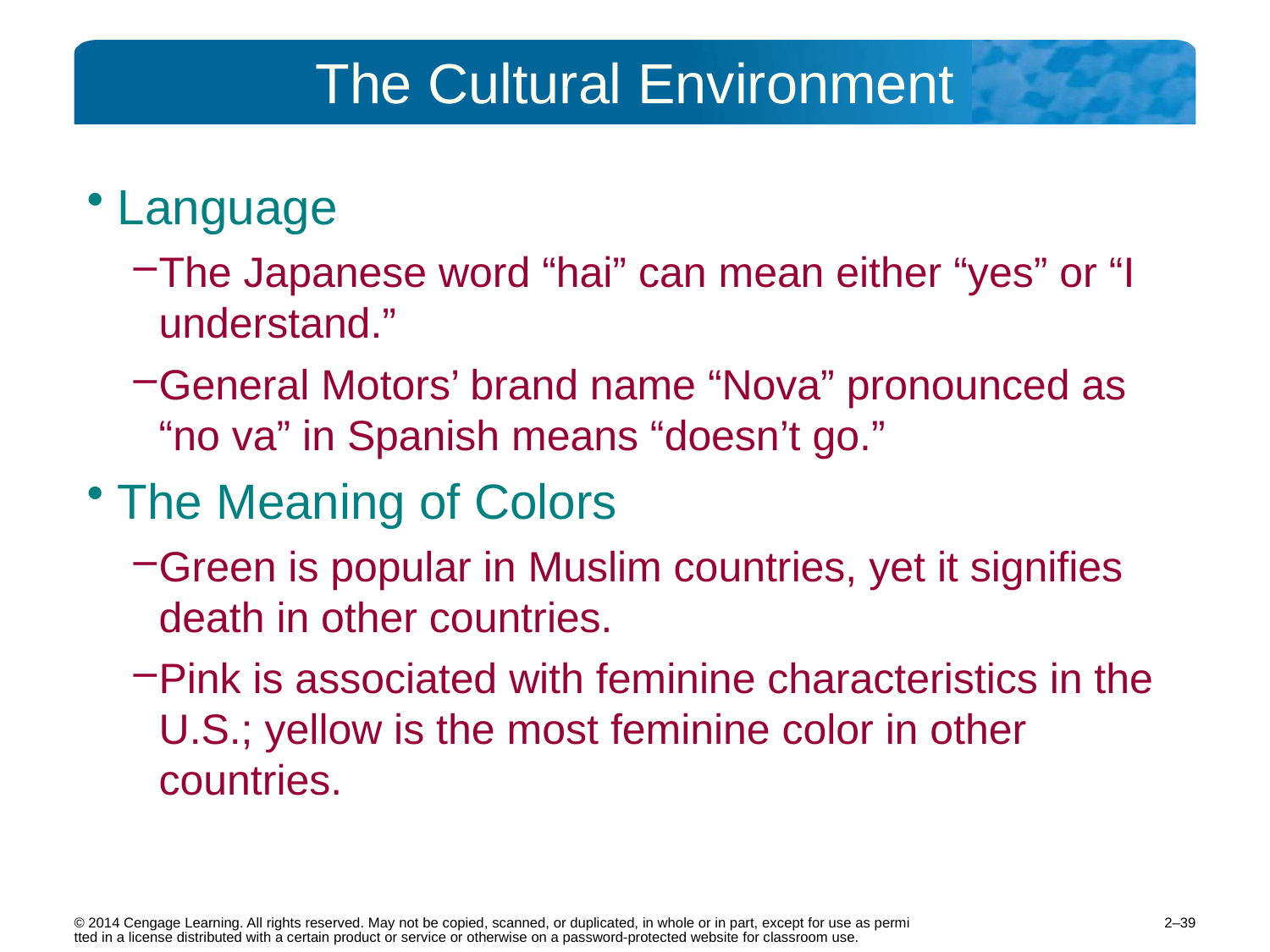

# The Cultural Environment
Language
The Japanese word “hai” can mean either “yes” or “I understand.”
General Motors’ brand name “Nova” pronounced as “no va” in Spanish means “doesn’t go.”
The Meaning of Colors
Green is popular in Muslim countries, yet it signifies death in other countries.
Pink is associated with feminine characteristics in the U.S.; yellow is the most feminine color in other countries.

2–39
© 2014 Cengage Learning. All rights reserved. May not be copied, scanned, or duplicated, in whole or in part, except for use as permitted in a license distributed with a certain product or service or otherwise on a password-protected website for classroom use.